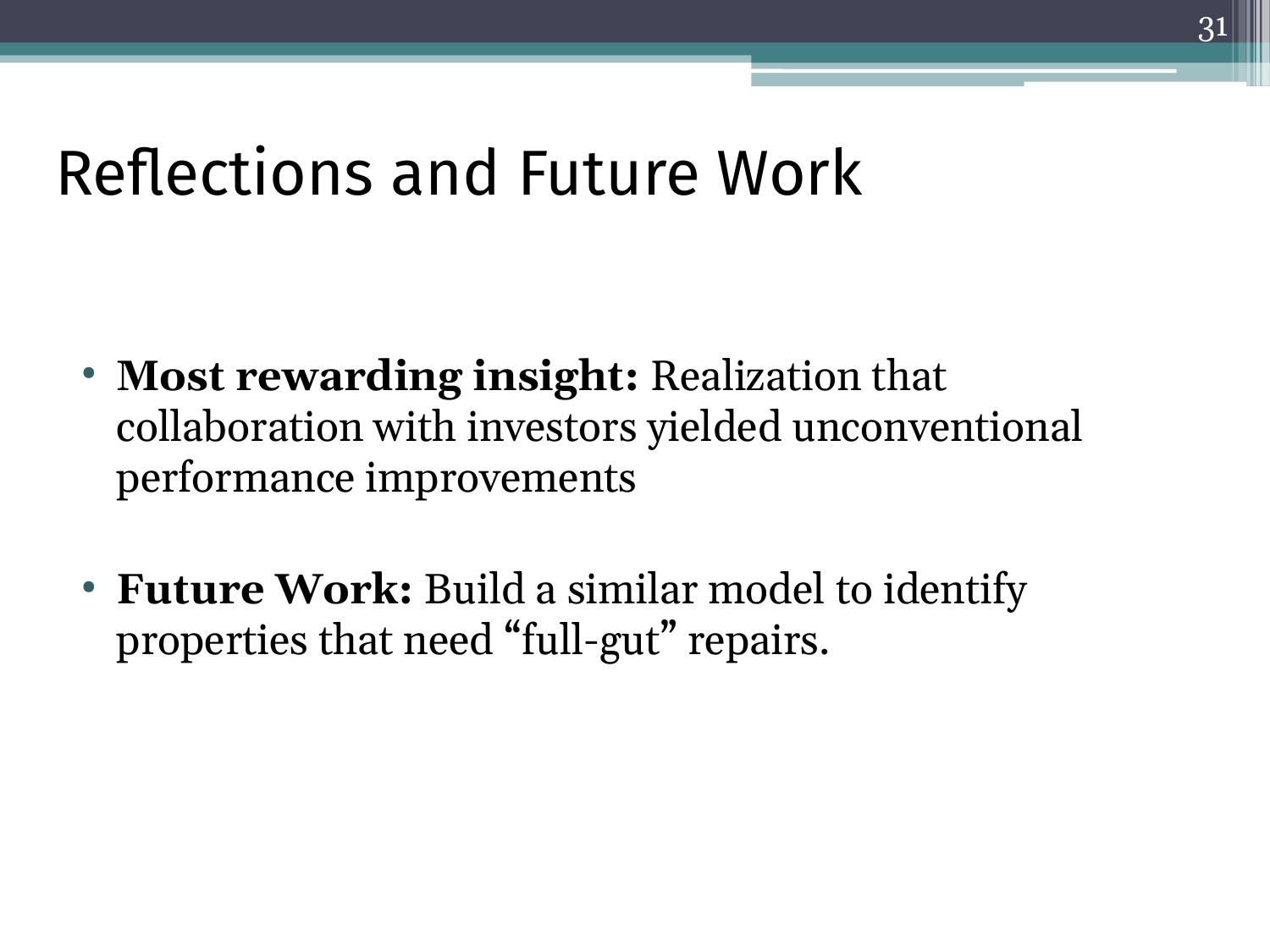

31
# Reflections and Future Work

Most rewarding insight: Realization that collaboration with investors yielded unconventional performance improvements

Future Work: Build a similar model to identify properties that need “full-gut” repairs.